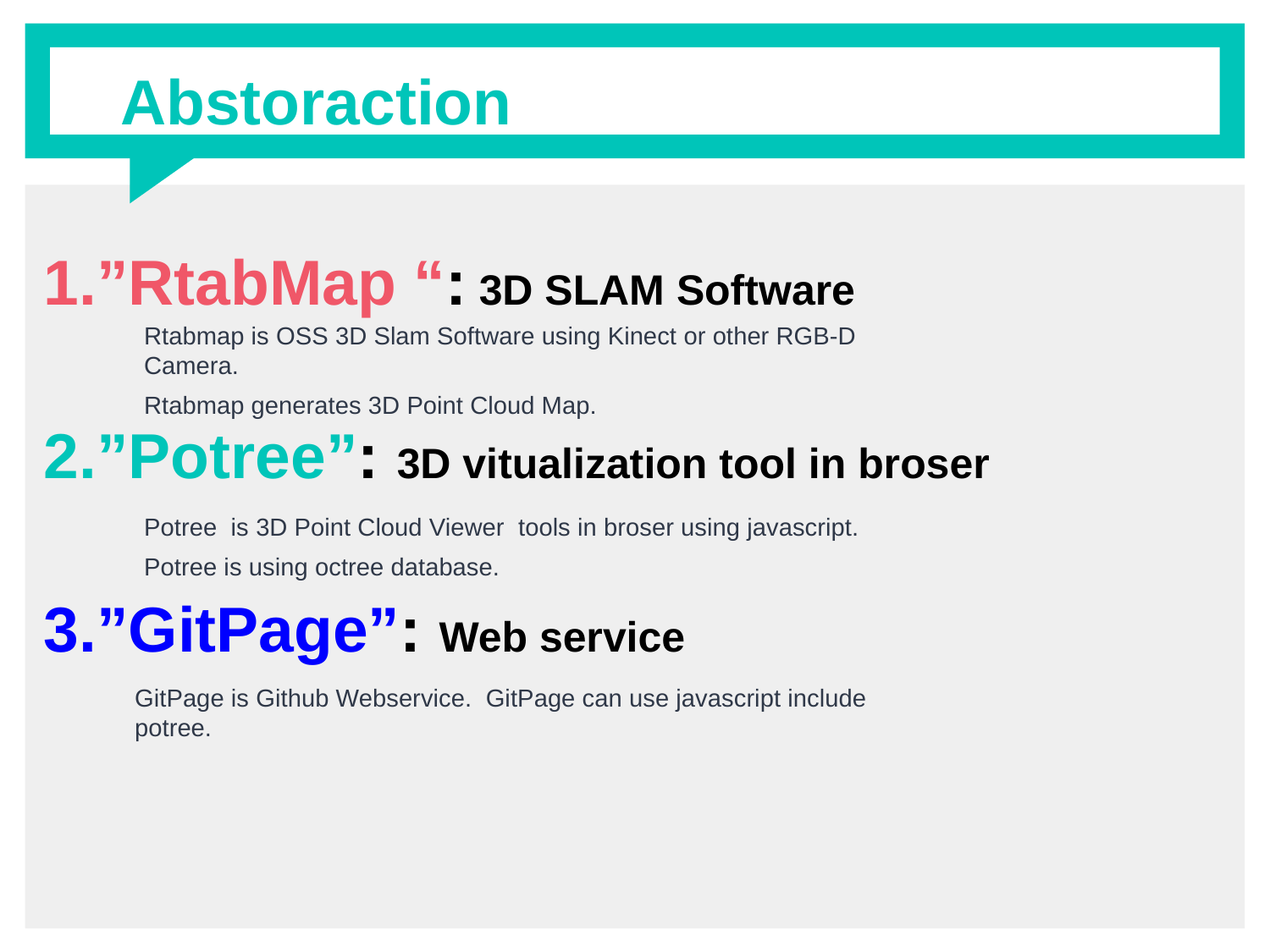

# Abstoraction
1.”RtabMap “: 3D SLAM Software

2.”Potree”: 3D vitualization tool in broser

3.”GitPage”: Web service

Rtabmap is OSS 3D Slam Software using Kinect or other RGB-D Camera.
Rtabmap generates 3D Point Cloud Map.
Potree  is 3D Point Cloud Viewer  tools in broser using javascript.
Potree is using octree database.
GitPage is Github Webservice.  GitPage can use javascript include potree.